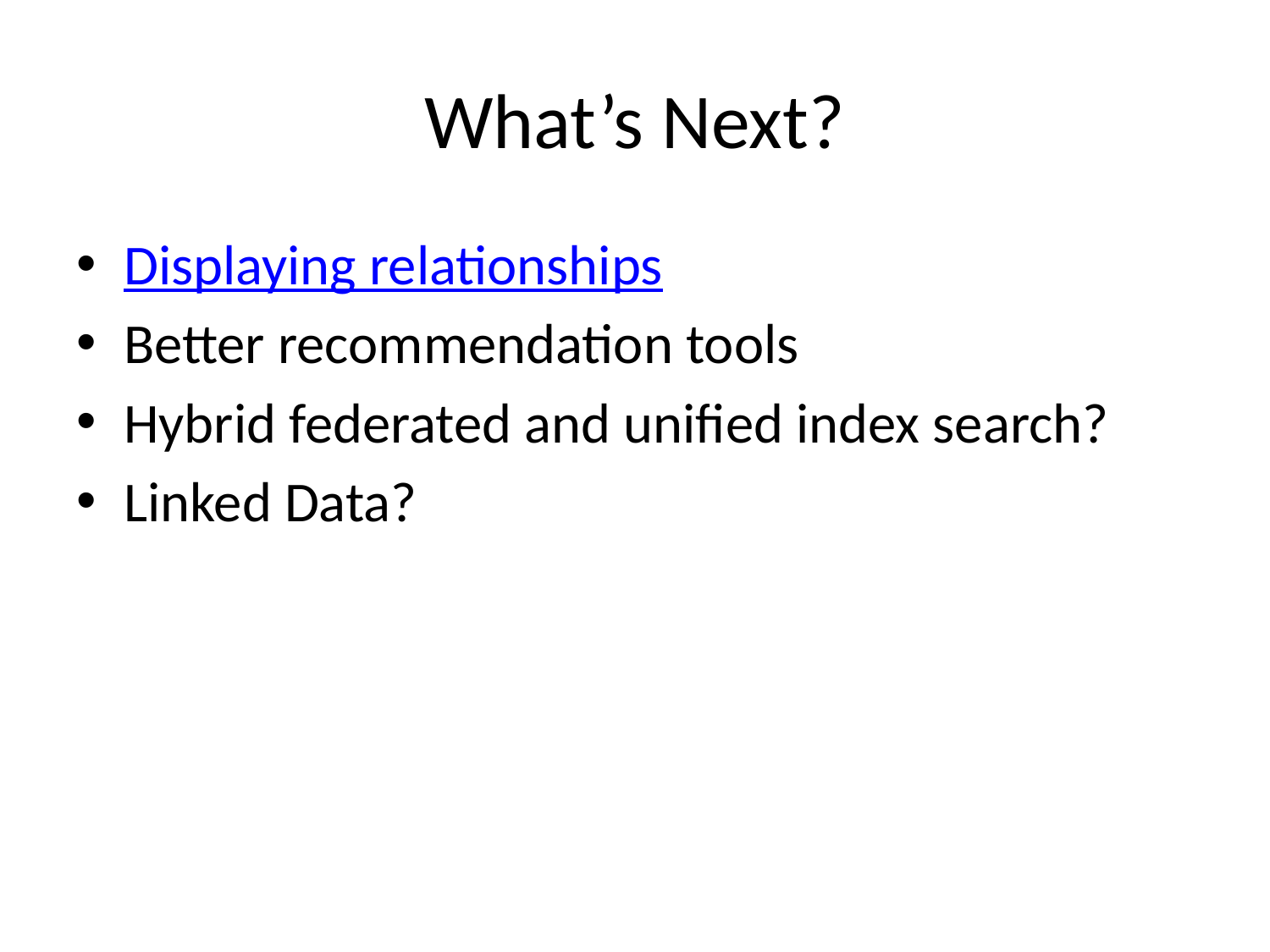

# What’s Next?
Displaying relationships
Better recommendation tools
Hybrid federated and unified index search?
Linked Data?